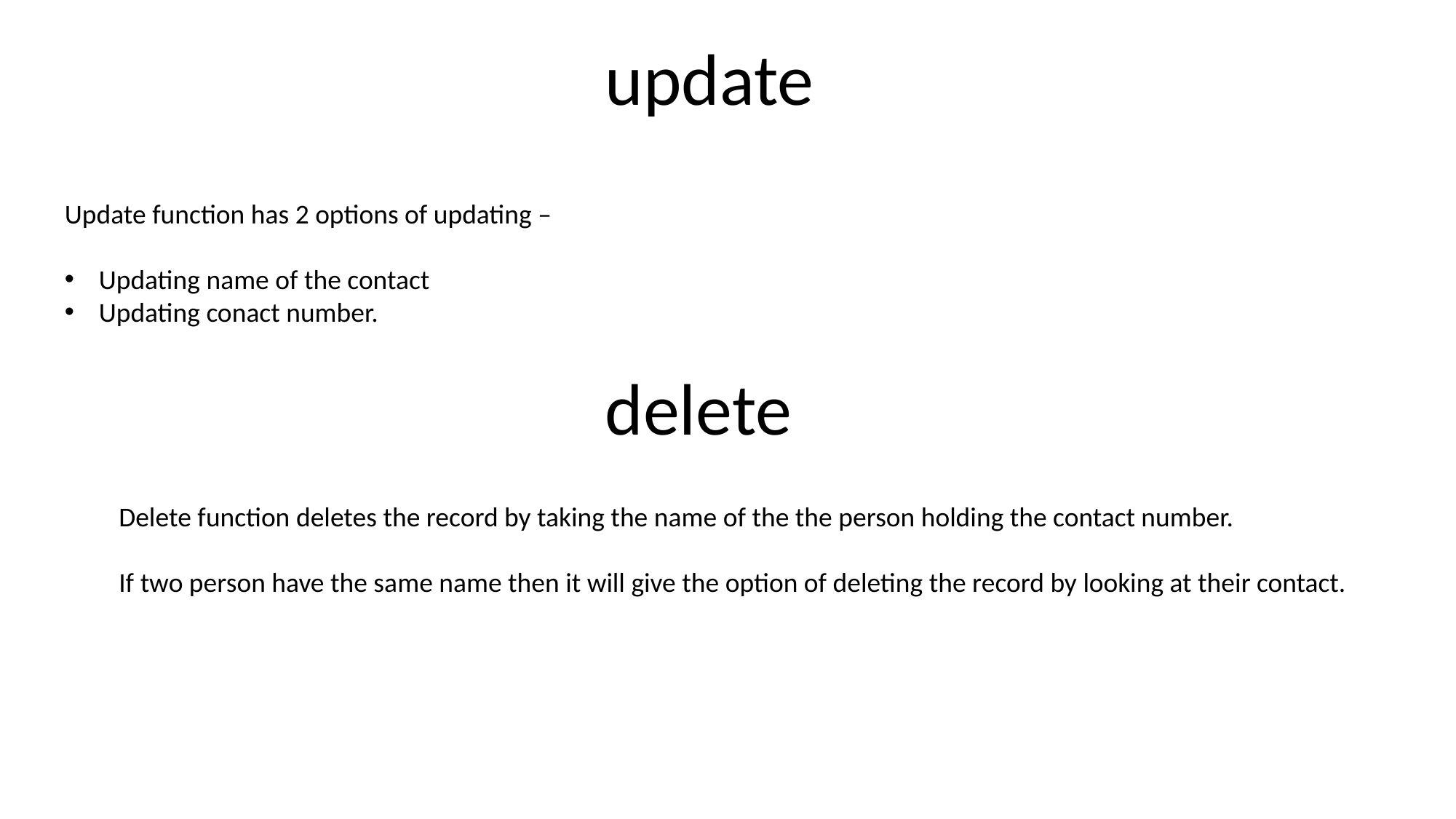

update
Update function has 2 options of updating –

Updating name of the contact
Updating conact number.

delete
Delete function deletes the record by taking the name of the the person holding the contact number.

If two person have the same name then it will give the option of deleting the record by looking at their contact.